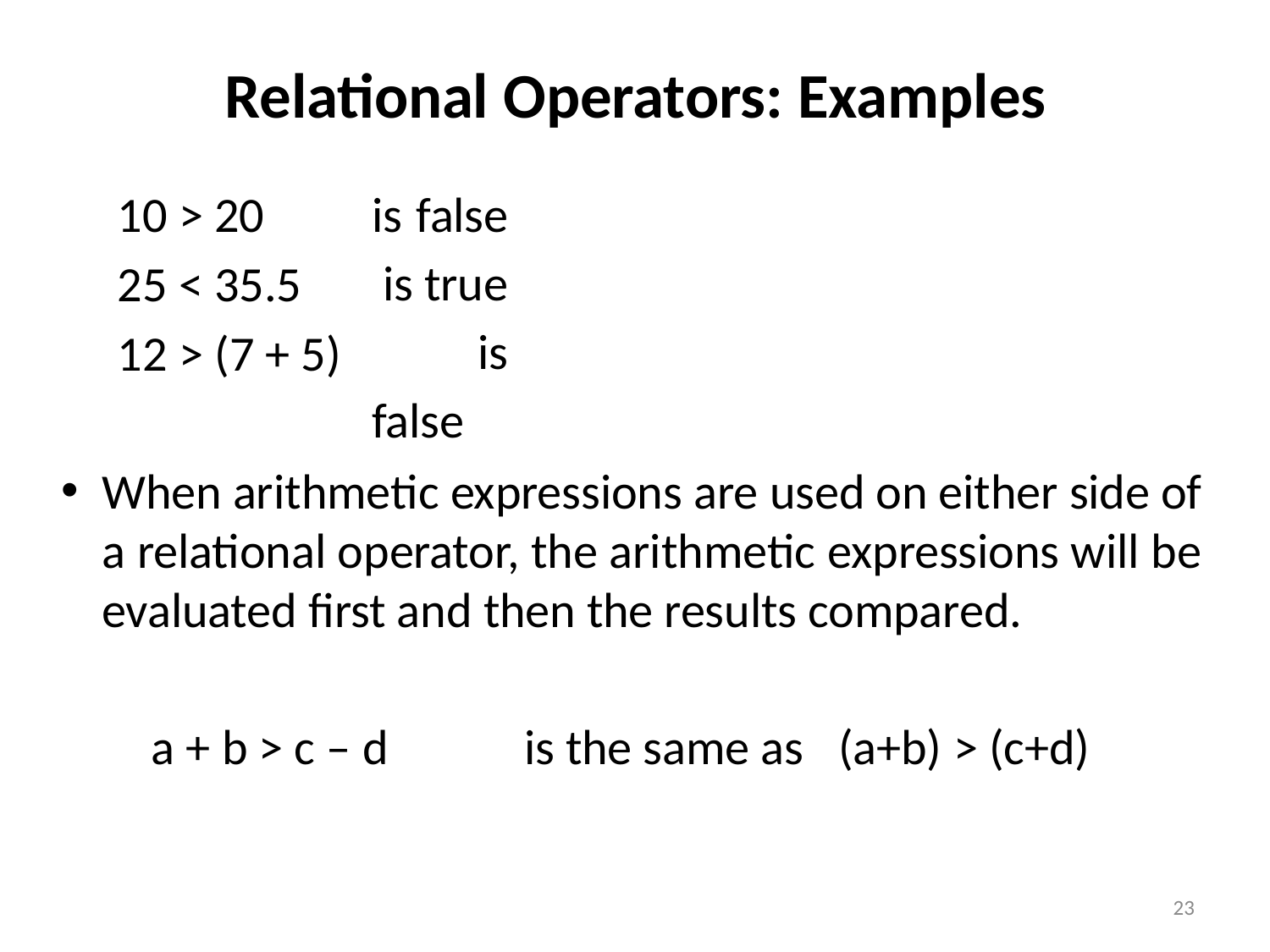

# Relational Operators: Examples
10 > 20
25 < 35.5
12 > (7 + 5)
is false  is true  is false
When arithmetic expressions are used on either side of  a relational operator, the arithmetic expressions will be  evaluated first and then the results compared.

a + b > c – d	is the same as	(a+b) > (c+d)
23